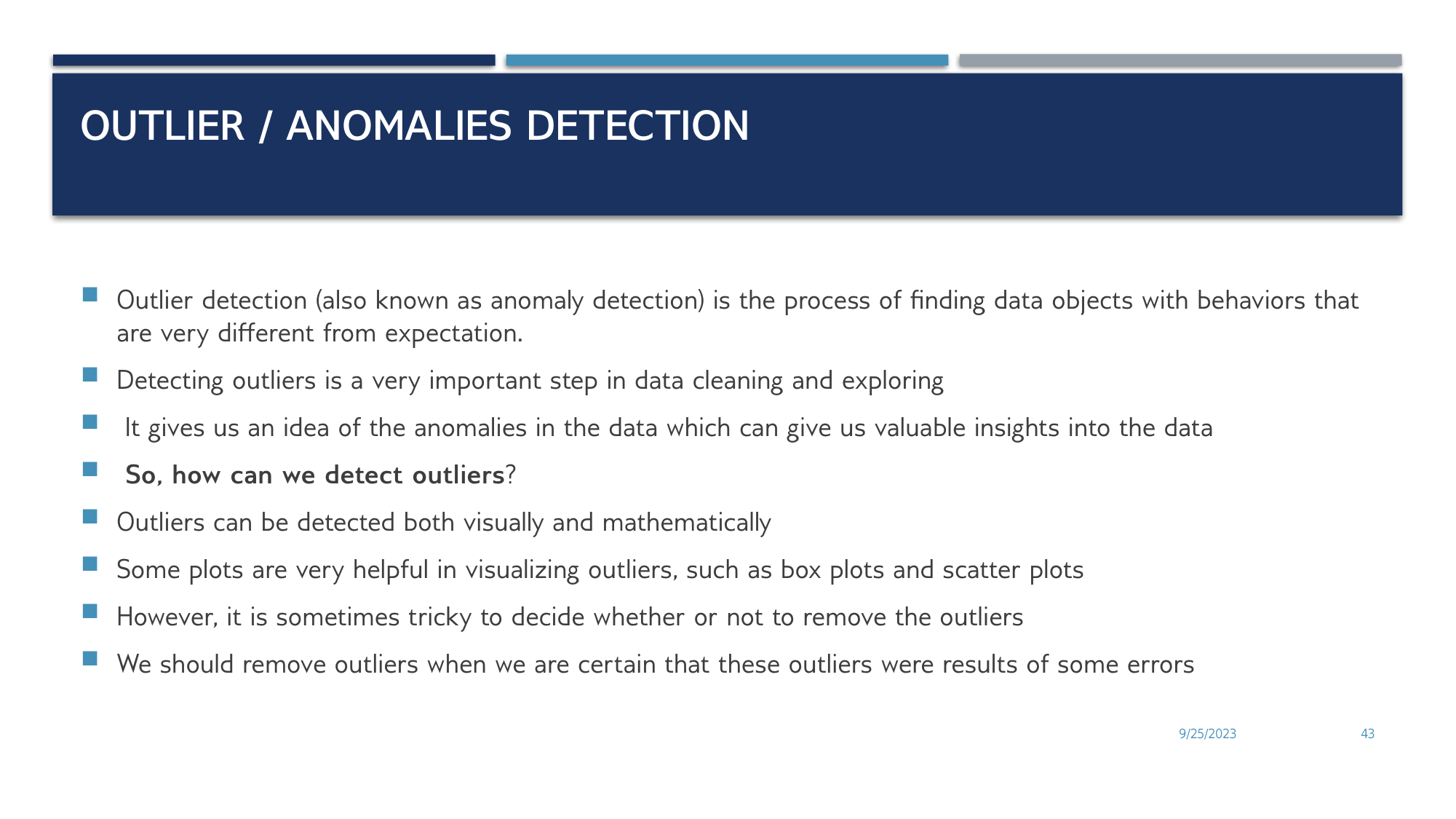

# Outlier / anomalies detection
Outlier detection (also known as anomaly detection) is the process of finding data objects with behaviors that are very different from expectation.
Detecting outliers is a very important step in data cleaning and exploring
 It gives us an idea of the anomalies in the data which can give us valuable insights into the data
 So, how can we detect outliers?
Outliers can be detected both visually and mathematically
Some plots are very helpful in visualizing outliers, such as box plots and scatter plots
However, it is sometimes tricky to decide whether or not to remove the outliers
We should remove outliers when we are certain that these outliers were results of some errors
9/25/2023
43